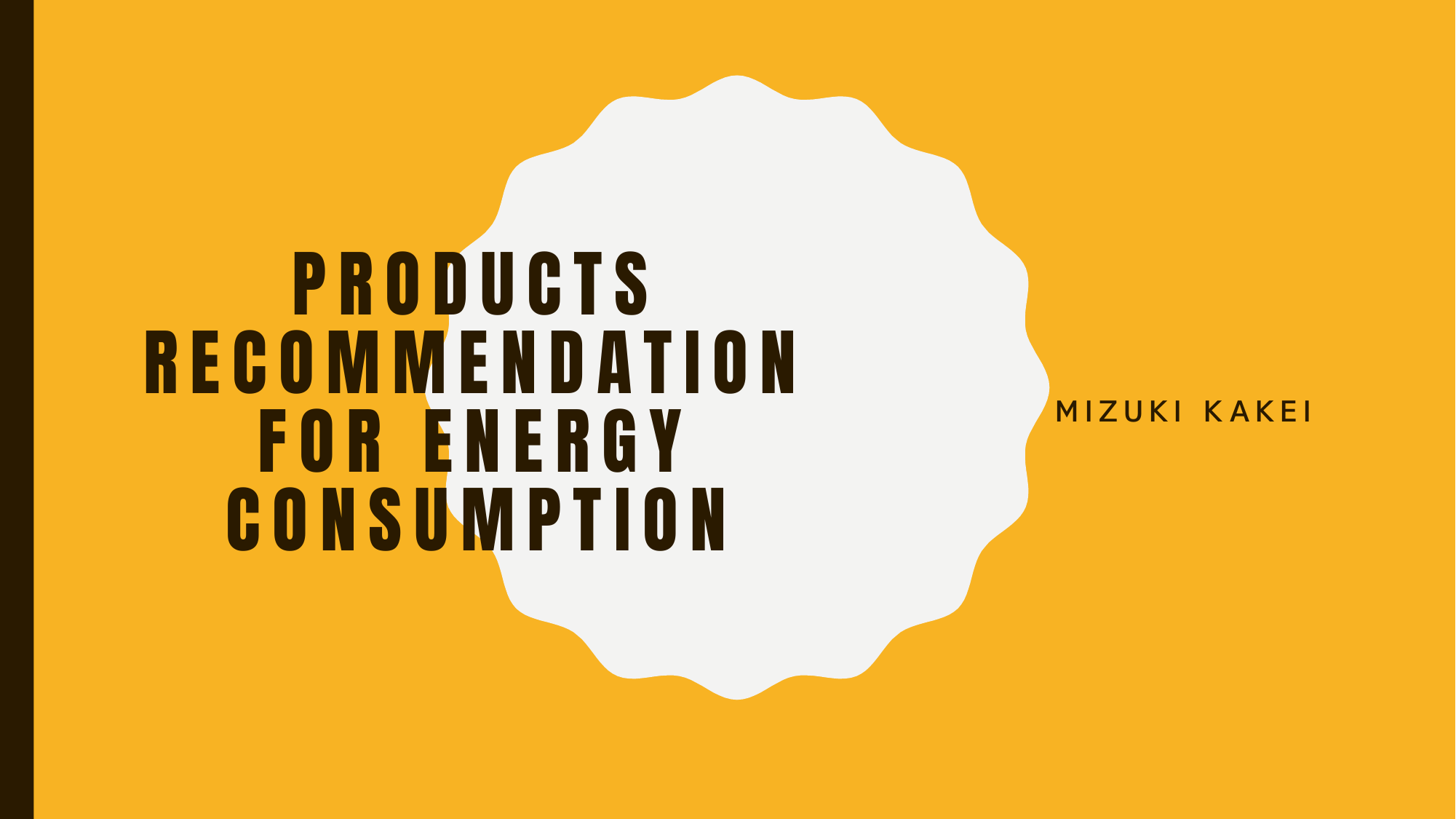

# Products recommendation for Energy consumption
Mizuki Kakei